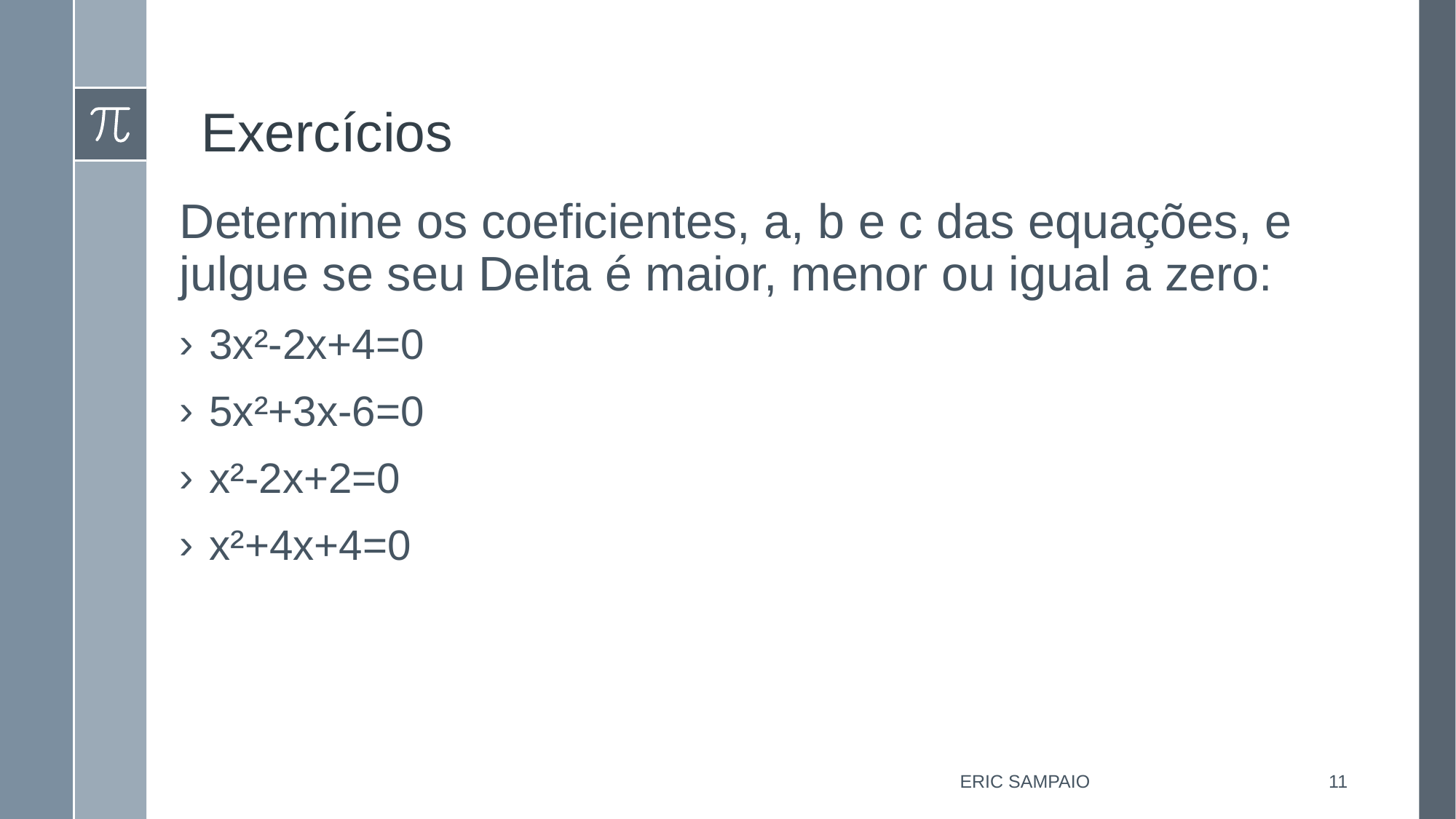

# Exercícios
Determine os coeficientes, a, b e c das equações, e julgue se seu Delta é maior, menor ou igual a zero:
3x²-2x+4=0
5x²+3x-6=0
x²-2x+2=0
x²+4x+4=0

Eric Sampaio
11